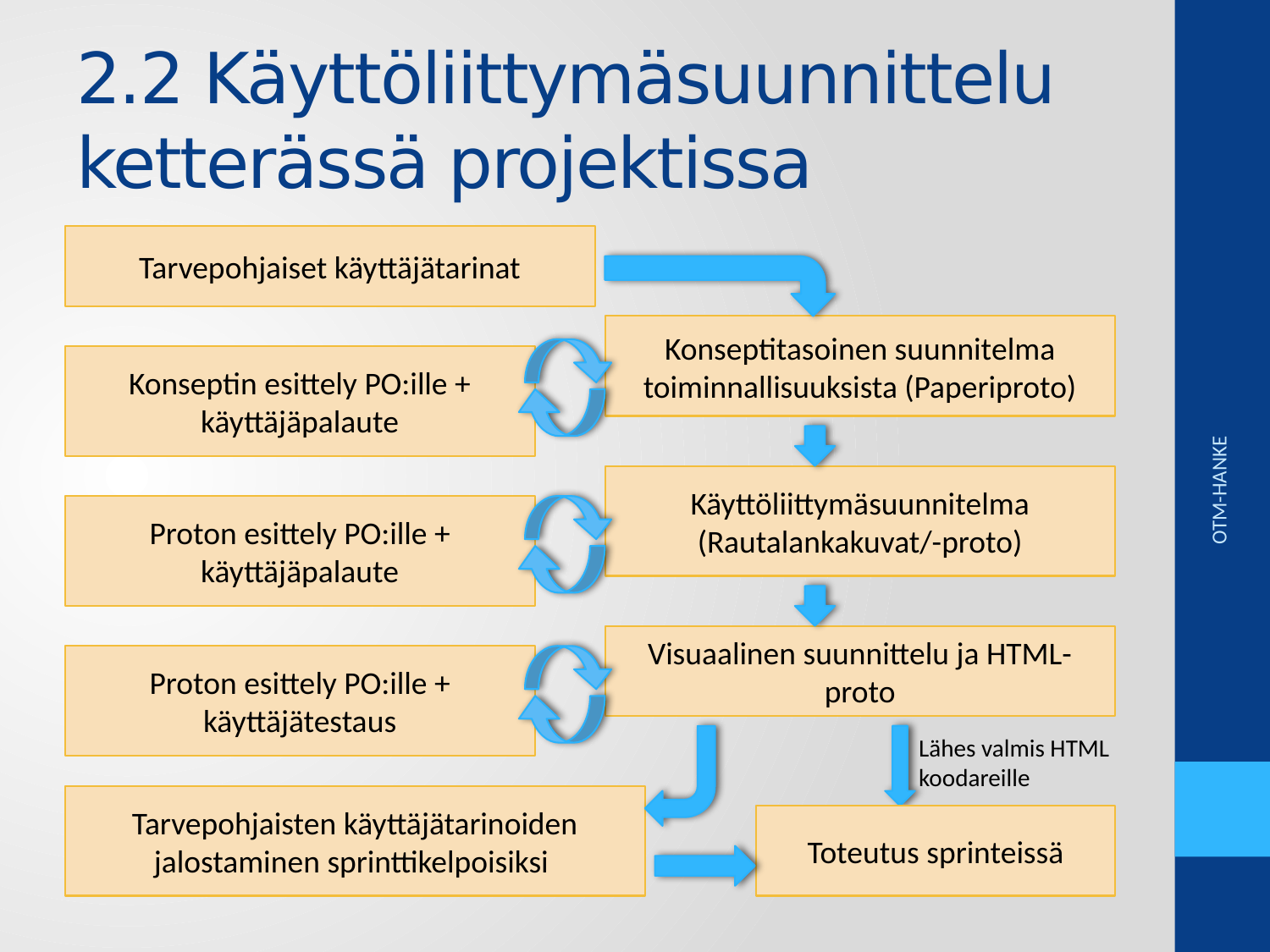

# 2.2 Käyttöliittymäsuunnittelu 	ketterässä projektissa

Tarvepohjaiset käyttäjätarinat
Konseptitasoinen suunnitelma toiminnallisuuksista (Paperiproto)

Konseptin esittely PO:ille + käyttäjäpalaute

Käyttöliittymäsuunnitelma (Rautalankakuvat/-proto)
Proton esittely PO:ille + käyttäjäpalaute

OTM-HANKE

Visuaalinen suunnittelu ja HTML-proto
Proton esittely PO:ille + käyttäjätestaus

Lähes valmis HTML
koodareille

Tarvepohjaisten käyttäjätarinoiden jalostaminen sprinttikelpoisiksi
Toteutus sprinteissä